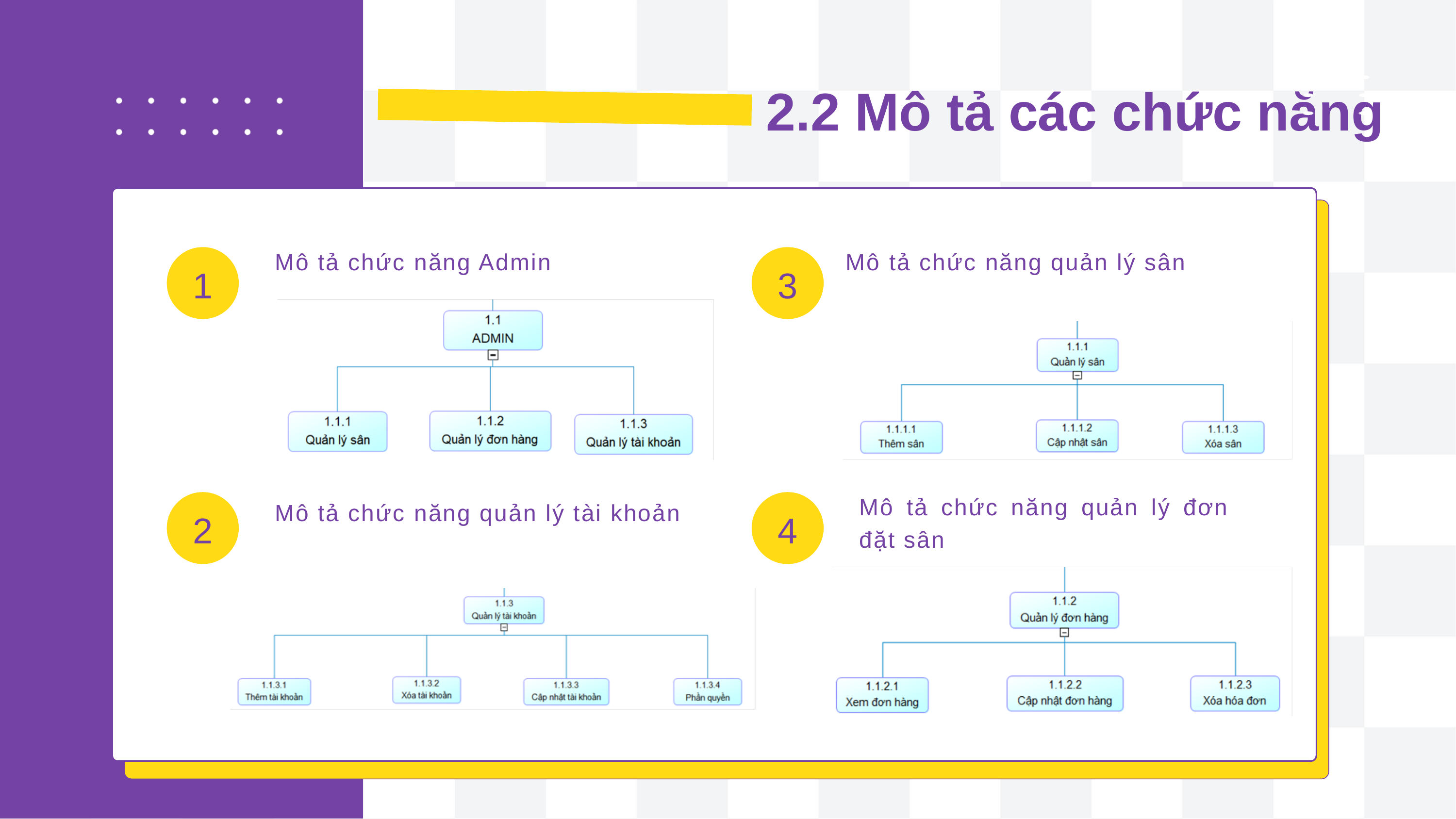

2.2 Mô tả các chức năng

Mô tả chức năng Admin
Mô tả chức năng quản lý sân

1
3

Mô tả chức năng quản lý đơn đặt sân

Mô tả chức năng quản lý tài khoản
2
4